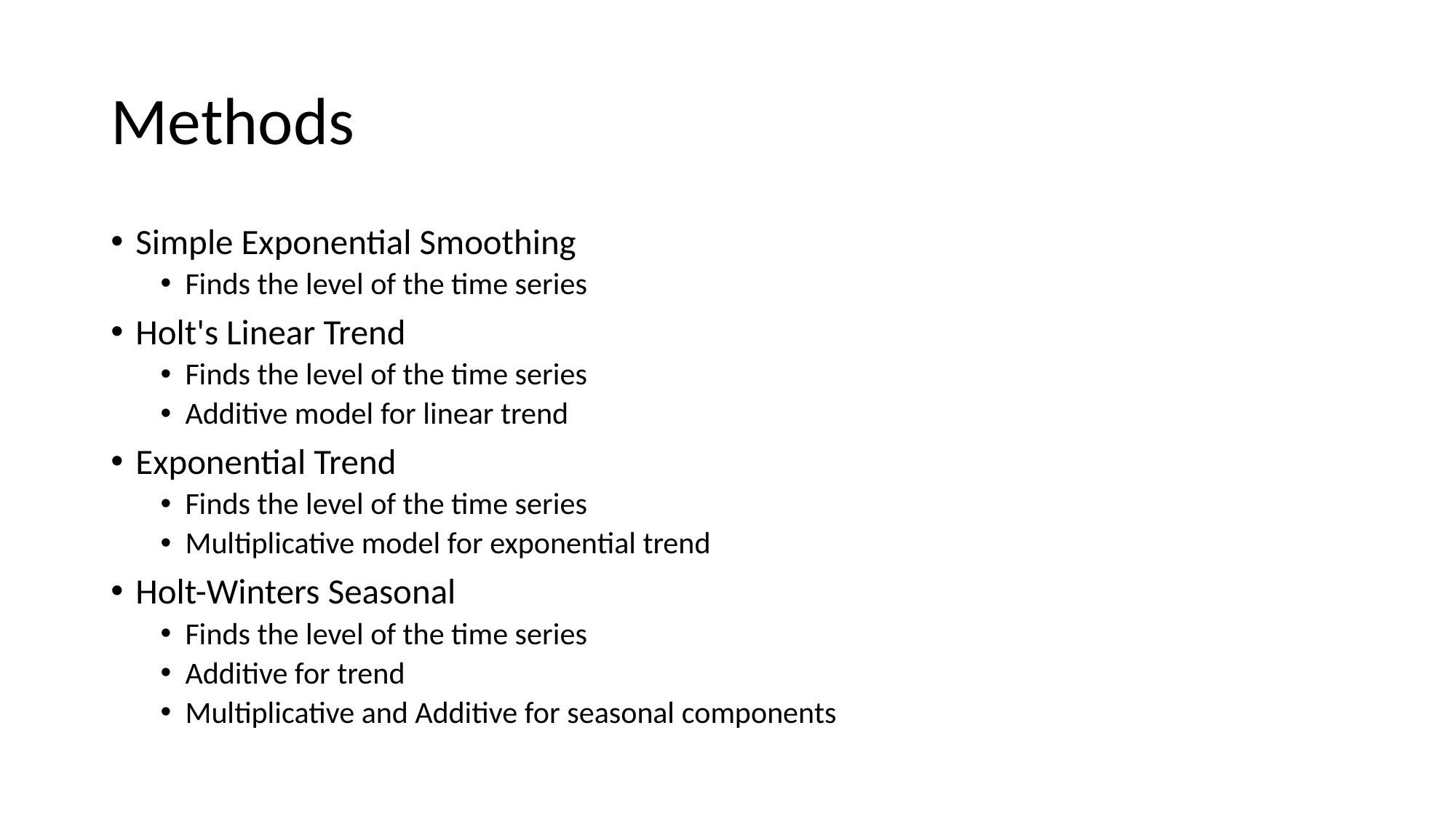

# Methods
Simple Exponential Smoothing
Finds the level of the time series
Holt's Linear Trend
Finds the level of the time series
Additive model for linear trend
Exponential Trend
Finds the level of the time series
Multiplicative model for exponential trend
Holt-Winters Seasonal
Finds the level of the time series
Additive for trend
Multiplicative and Additive for seasonal components